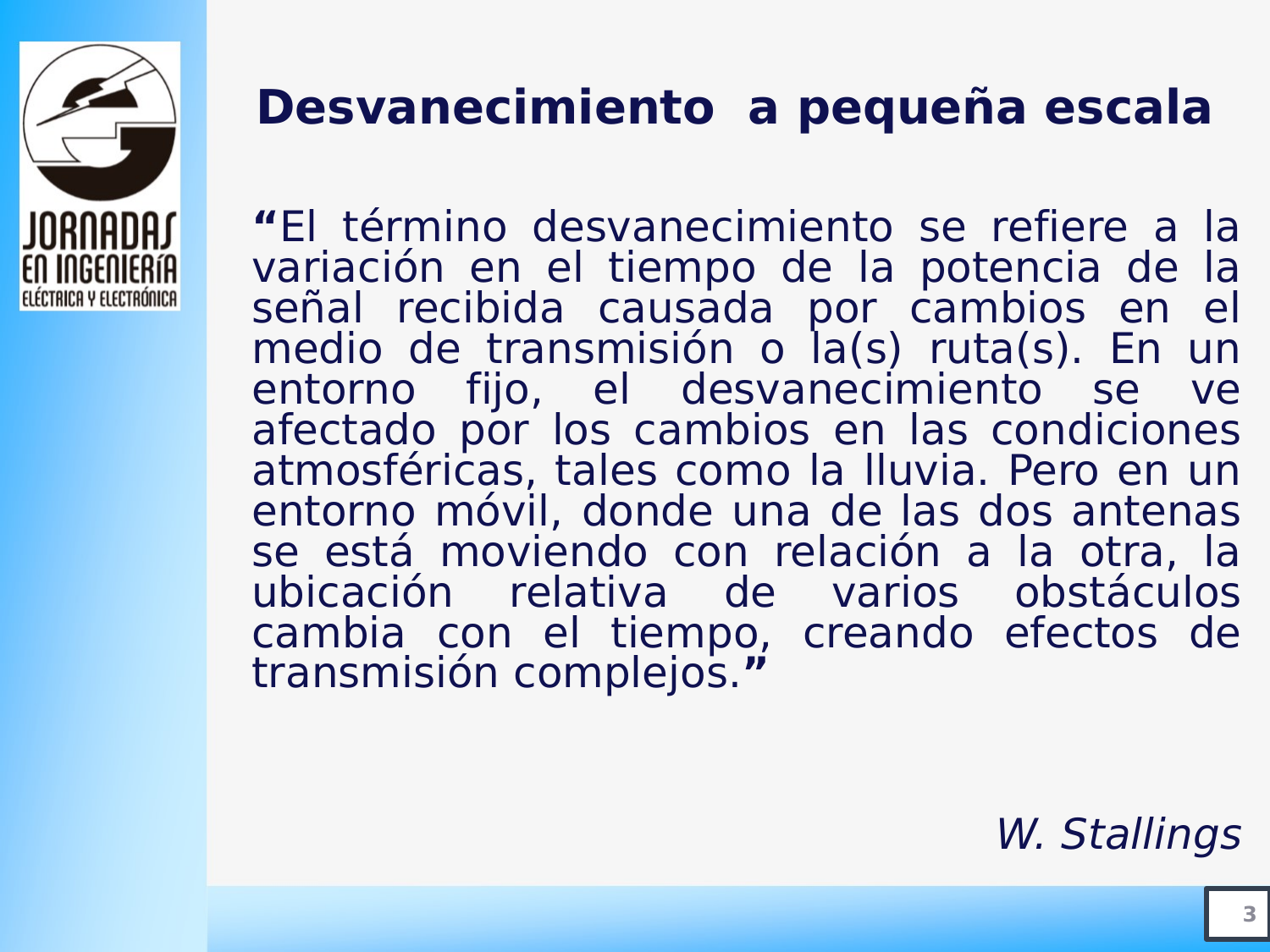

# Desvanecimiento  a pequeña escala
“El término desvanecimiento se refiere a la variación en el tiempo de la potencia de la señal recibida causada por cambios en el medio de transmisión o la(s) ruta(s). En un entorno fijo, el desvanecimiento se ve afectado por los cambios en las condiciones atmosféricas, tales como la lluvia. Pero en un entorno móvil, donde una de las dos antenas se está moviendo con relación a la otra, la ubicación relativa de varios obstáculos cambia con el tiempo, creando efectos de transmisión complejos.”

W. Stallings
3